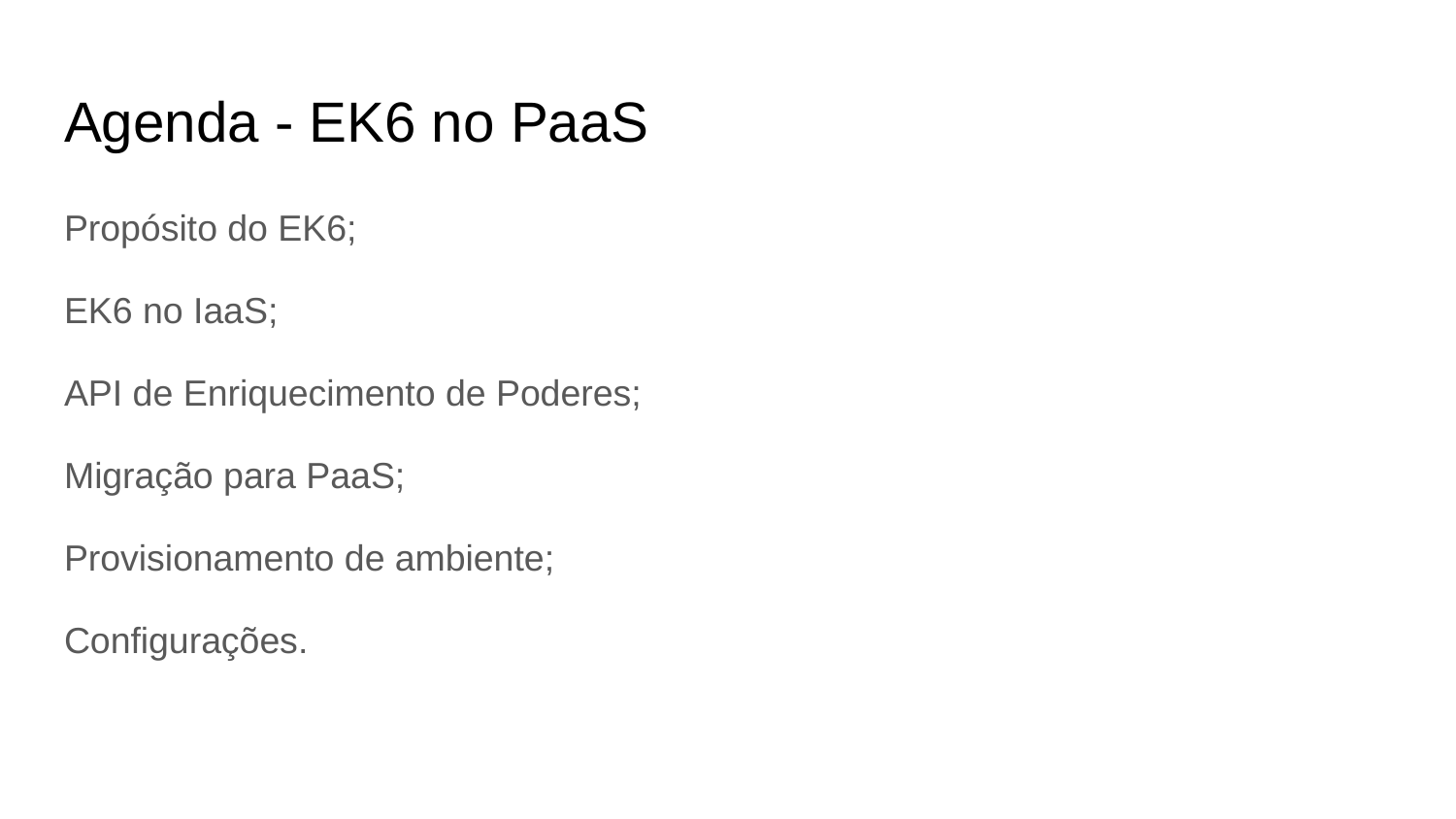

# Agenda - EK6 no PaaS
Propósito do EK6;
EK6 no IaaS;
API de Enriquecimento de Poderes;
Migração para PaaS;
Provisionamento de ambiente;
Configurações.